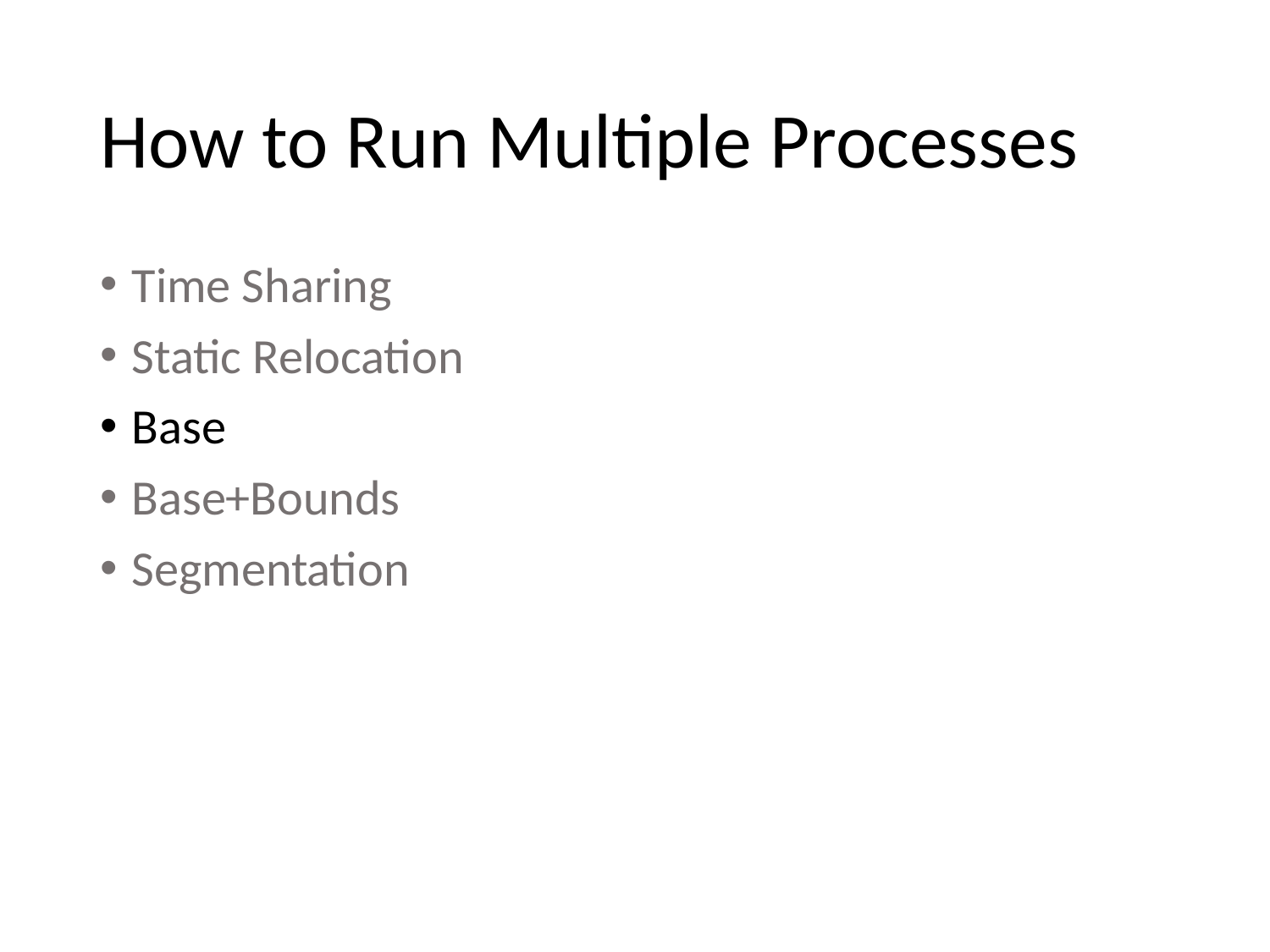

# How to Run Multiple Processes
Time Sharing
Static Relocation
Base
Base+Bounds
Segmentation